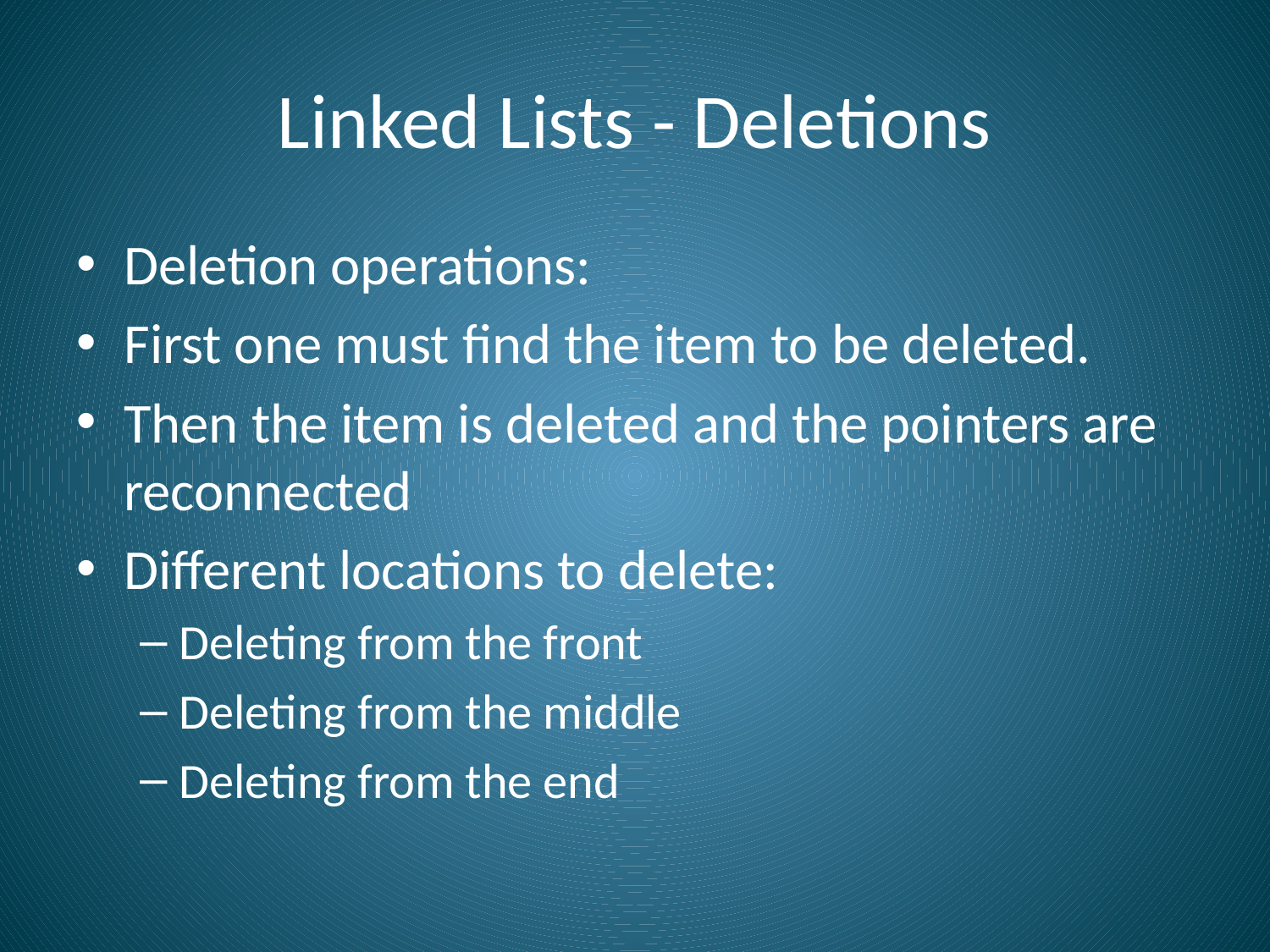

# Linked Lists - Deletions
Deletion operations:
First one must find the item to be deleted.
Then the item is deleted and the pointers are reconnected
Different locations to delete:
Deleting from the front
Deleting from the middle
Deleting from the end